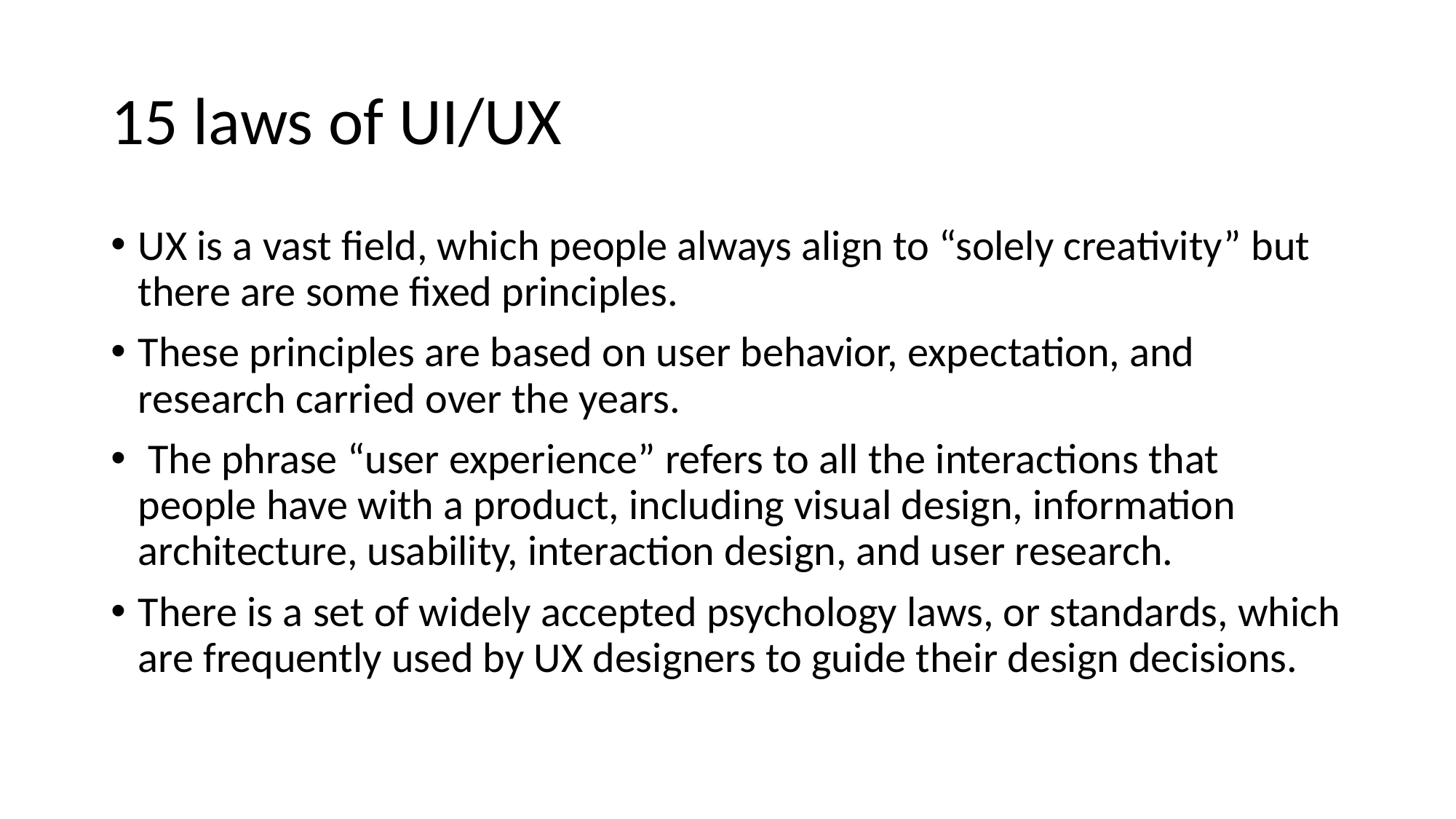

# 15 laws of UI/UX
UX is a vast field, which people always align to “solely creativity” but there are some fixed principles.
These principles are based on user behavior, expectation, and research carried over the years.
 The phrase “user experience” refers to all the interactions that people have with a product, including visual design, information architecture, usability, interaction design, and user research.
There is a set of widely accepted psychology laws, or standards, which are frequently used by UX designers to guide their design decisions.